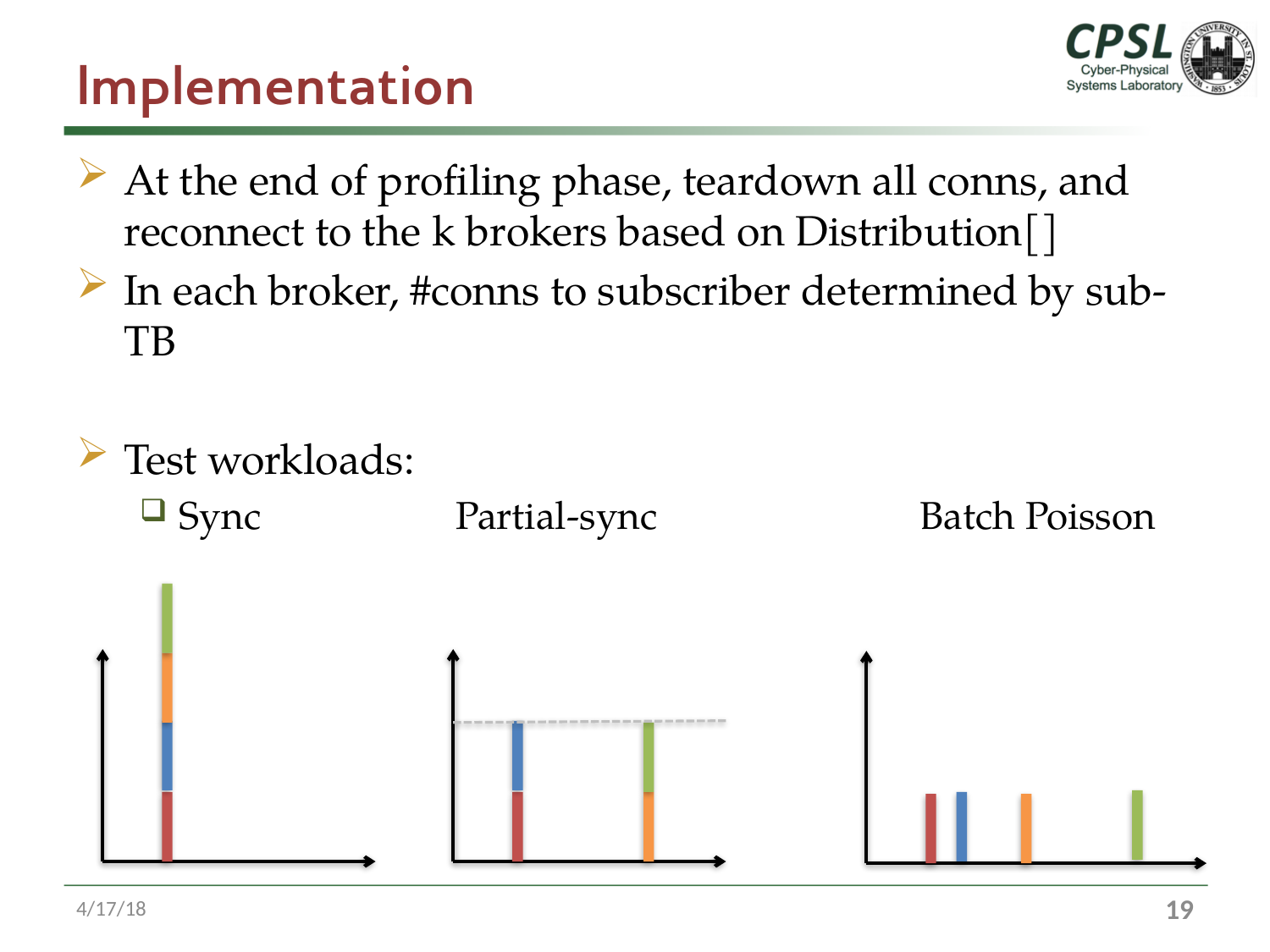

# Implementation
At the end of profiling phase, teardown all conns, and reconnect to the k brokers based on Distribution[]
In each broker, #conns to subscriber determined by sub-TB

Test workloads:
Sync                    Partial-sync                           Batch Poisson

4/17/18

19